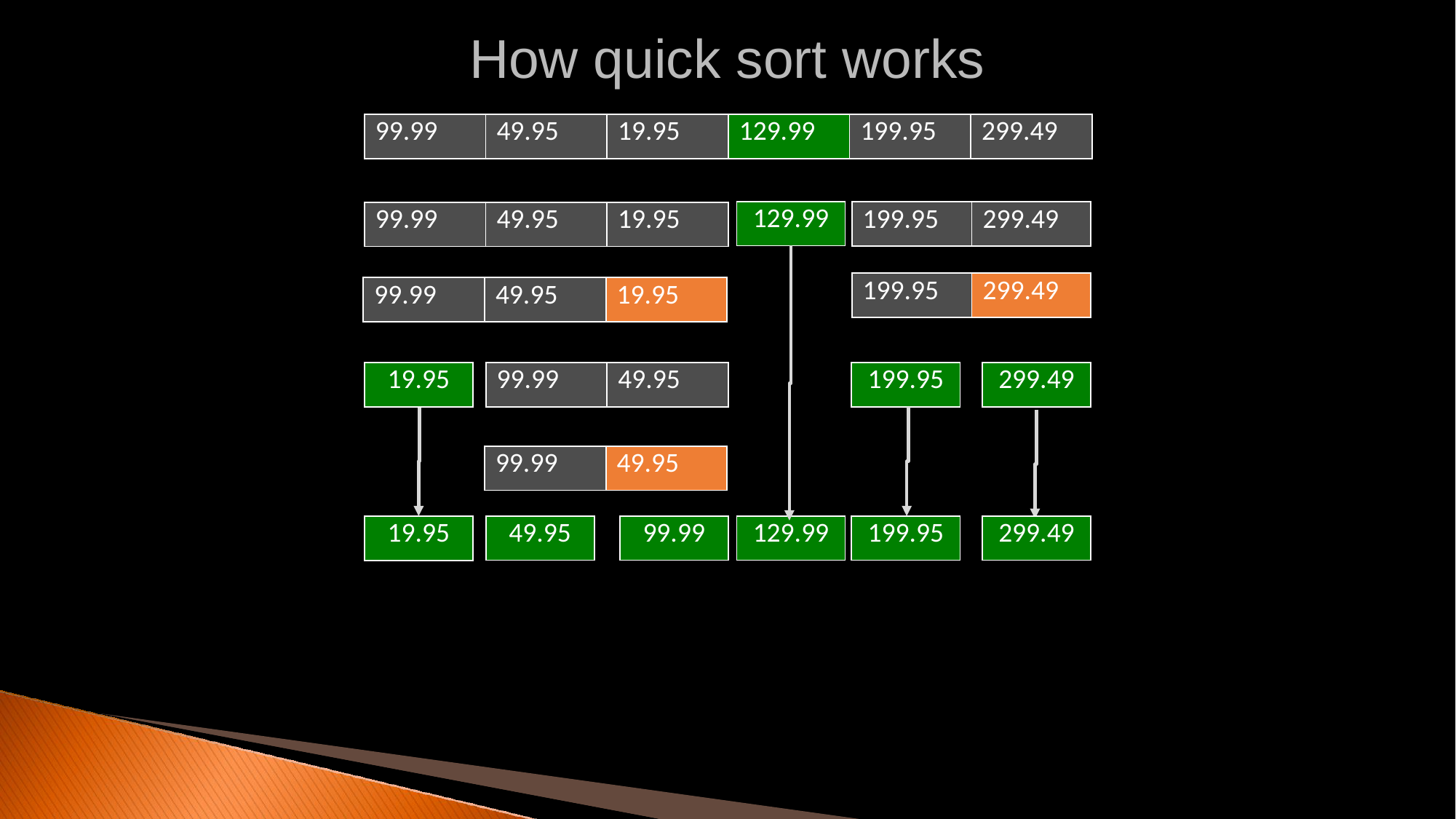

How quick sort works
| 99.99 | 49.95 | 19.95 | 129.99 | 199.95 | 299.49 |
| --- | --- | --- | --- | --- | --- |
| 129.99 |
| --- |
| 199.95 | 299.49 |
| --- | --- |
| 99.99 | 49.95 | 19.95 |
| --- | --- | --- |
| 199.95 | 299.49 |
| --- | --- |
| 99.99 | 49.95 | 19.95 |
| --- | --- | --- |
| 19.95 |
| --- |
| 99.99 | 49.95 |
| --- | --- |
| 199.95 |
| --- |
| 299.49 |
| --- |
| 99.99 | 49.95 |
| --- | --- |
| 49.95 |
| --- |
| 129.99 |
| --- |
| 199.95 |
| --- |
| 299.49 |
| --- |
| 99.99 |
| --- |
| 19.95 |
| --- |